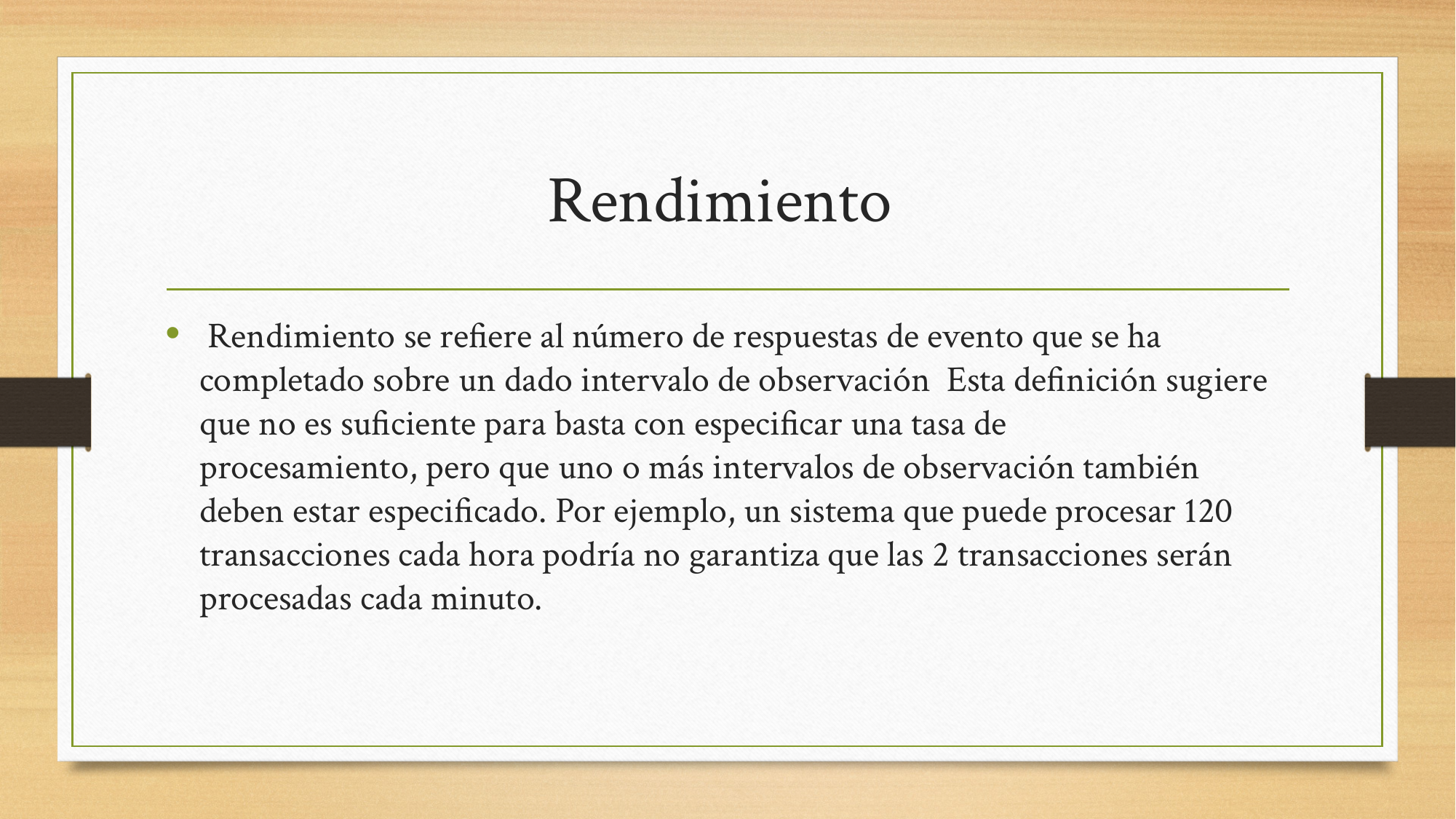

# Rendimiento
 Rendimiento se refiere al número de respuestas de evento que se ha completado sobre un dado intervalo de observación  Esta definición sugiere que no es suficiente para basta con especificar una tasa de procesamiento, pero que uno o más intervalos de observación también deben estar especificado. Por ejemplo, un sistema que puede procesar 120 transacciones cada hora podría no garantiza que las 2 transacciones serán procesadas cada minuto.